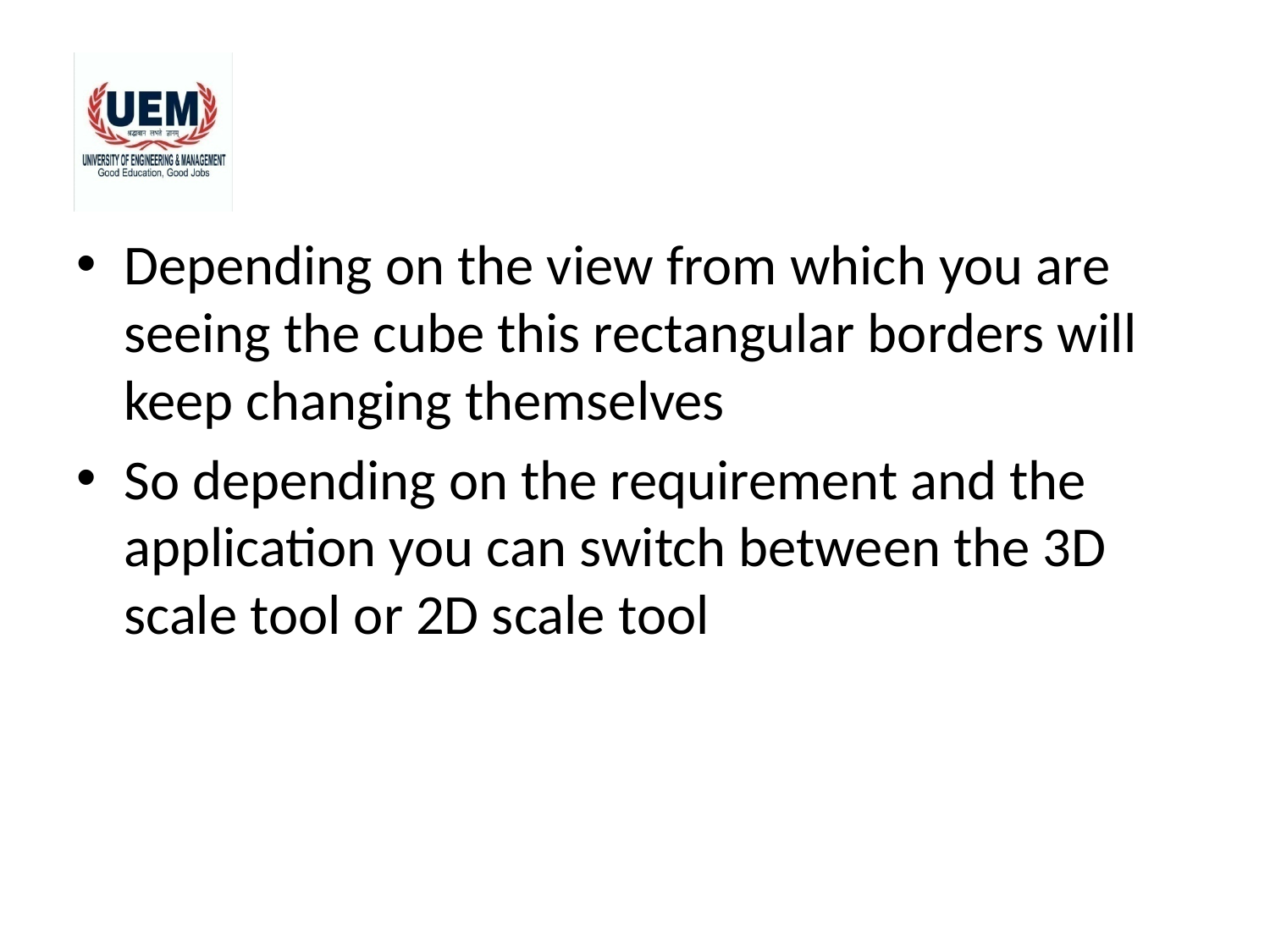

#
Depending on the view from which you are seeing the cube this rectangular borders will keep changing themselves
So depending on the requirement and the application you can switch between the 3D scale tool or 2D scale tool